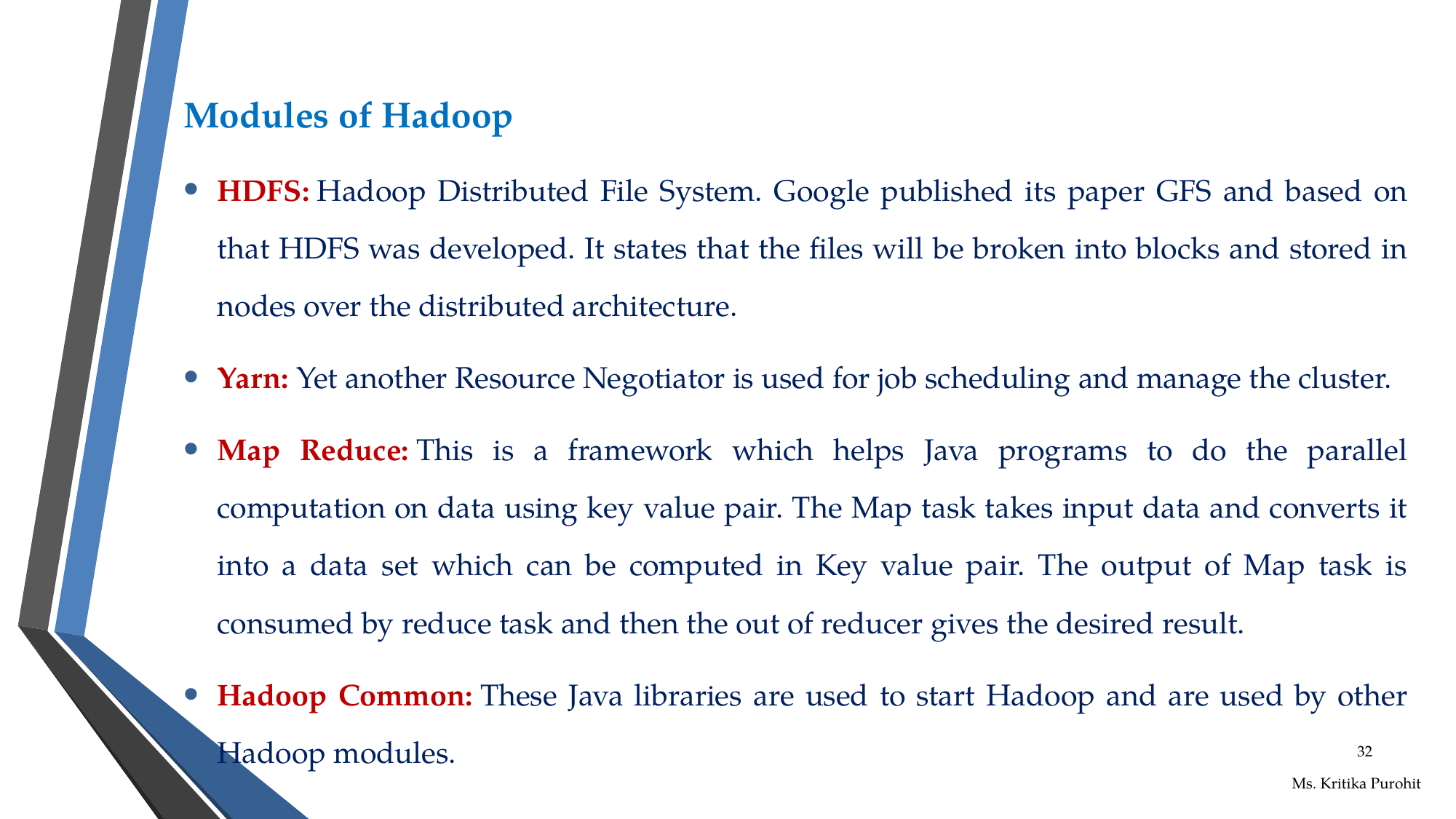

Modules of Hadoop
HDFS: Hadoop Distributed File System. Google published its paper GFS and based on that HDFS was developed. It states that the files will be broken into blocks and stored in nodes over the distributed architecture.
Yarn: Yet another Resource Negotiator is used for job scheduling and manage the cluster.
Map Reduce: This is a framework which helps Java programs to do the parallel computation on data using key value pair. The Map task takes input data and converts it into a data set which can be computed in Key value pair. The output of Map task is consumed by reduce task and then the out of reducer gives the desired result.
Hadoop Common: These Java libraries are used to start Hadoop and are used by other Hadoop modules.

32
Ms. Kritika Purohit